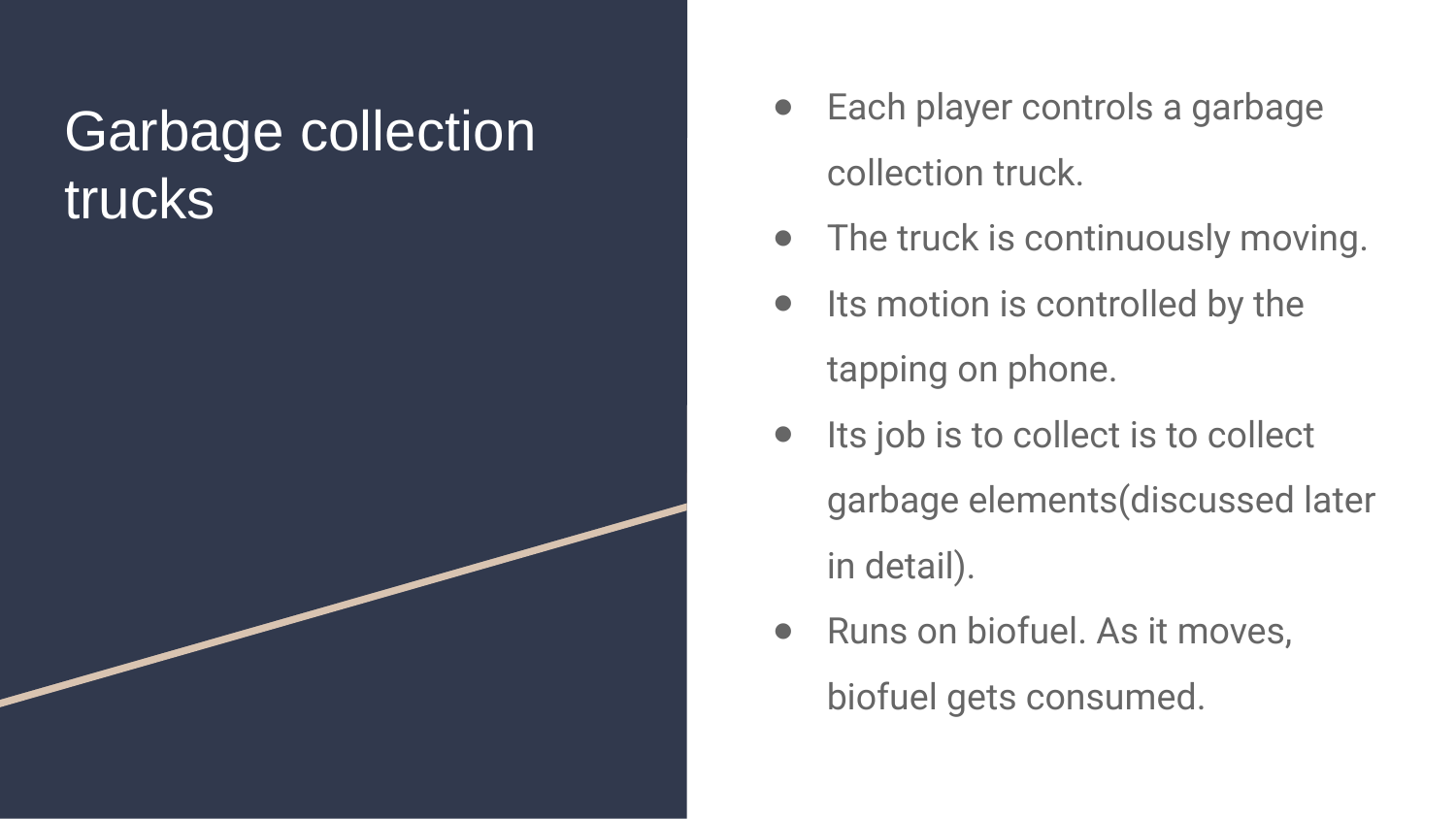

Each player controls a garbage collection truck.
The truck is continuously moving.
Its motion is controlled by the tapping on phone.
Its job is to collect is to collect garbage elements(discussed later in detail).
Runs on biofuel. As it moves, biofuel gets consumed.
# Garbage collection trucks